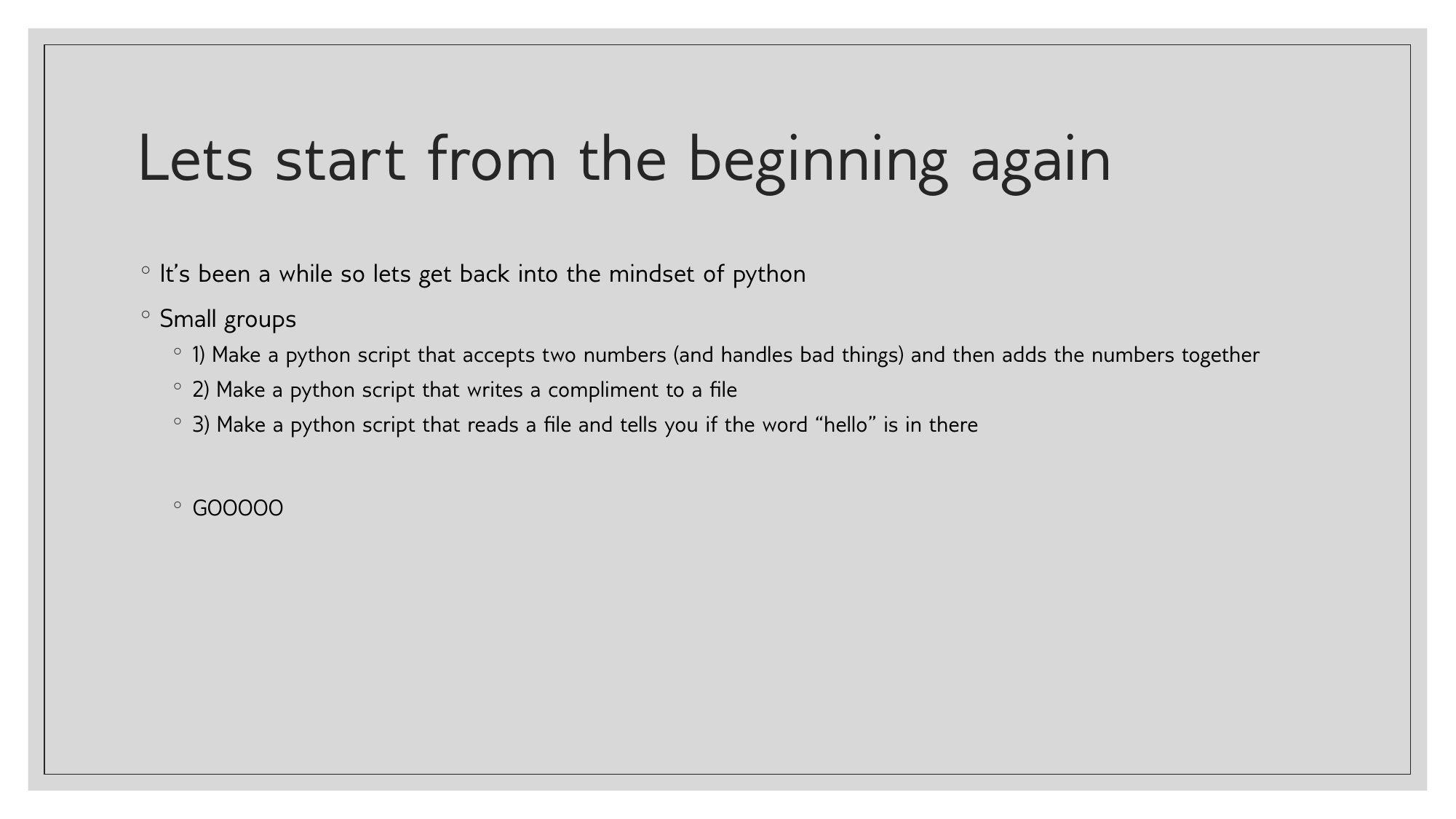

# Lets start from the beginning again
It’s been a while so lets get back into the mindset of python
Small groups
1) Make a python script that accepts two numbers (and handles bad things) and then adds the numbers together
2) Make a python script that writes a compliment to a file
3) Make a python script that reads a file and tells you if the word “hello” is in there

GOOOOO